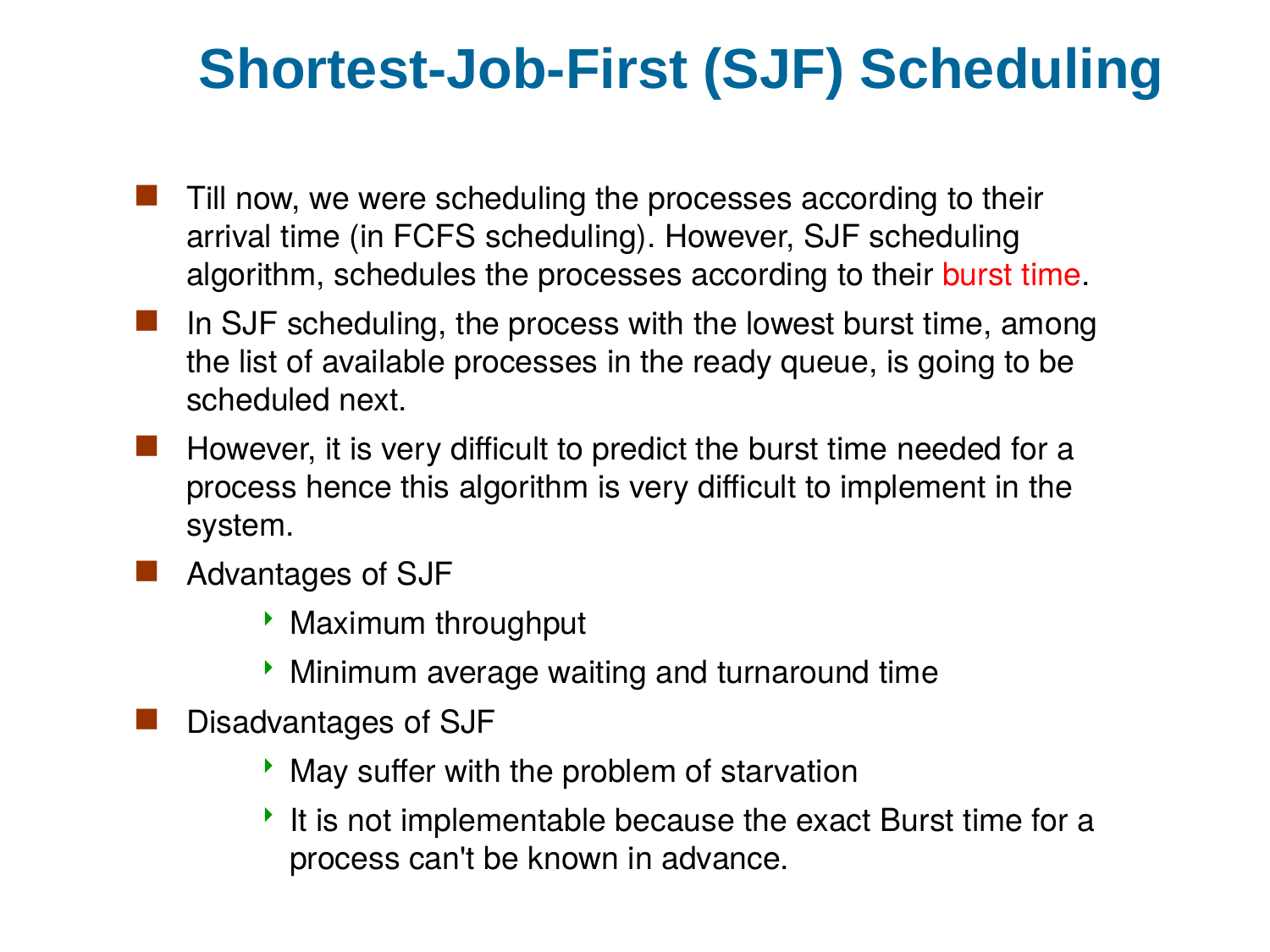

# Shortest-Job-First (SJF) Scheduling
Till now, we were scheduling the processes according to their arrival time (in FCFS scheduling). However, SJF scheduling algorithm, schedules the processes according to their burst time.
In SJF scheduling, the process with the lowest burst time, among the list of available processes in the ready queue, is going to be scheduled next.
However, it is very difficult to predict the burst time needed for a process hence this algorithm is very difficult to implement in the system.
Advantages of SJF
Maximum throughput
Minimum average waiting and turnaround time
Disadvantages of SJF
May suffer with the problem of starvation
It is not implementable because the exact Burst time for a process can't be known in advance.